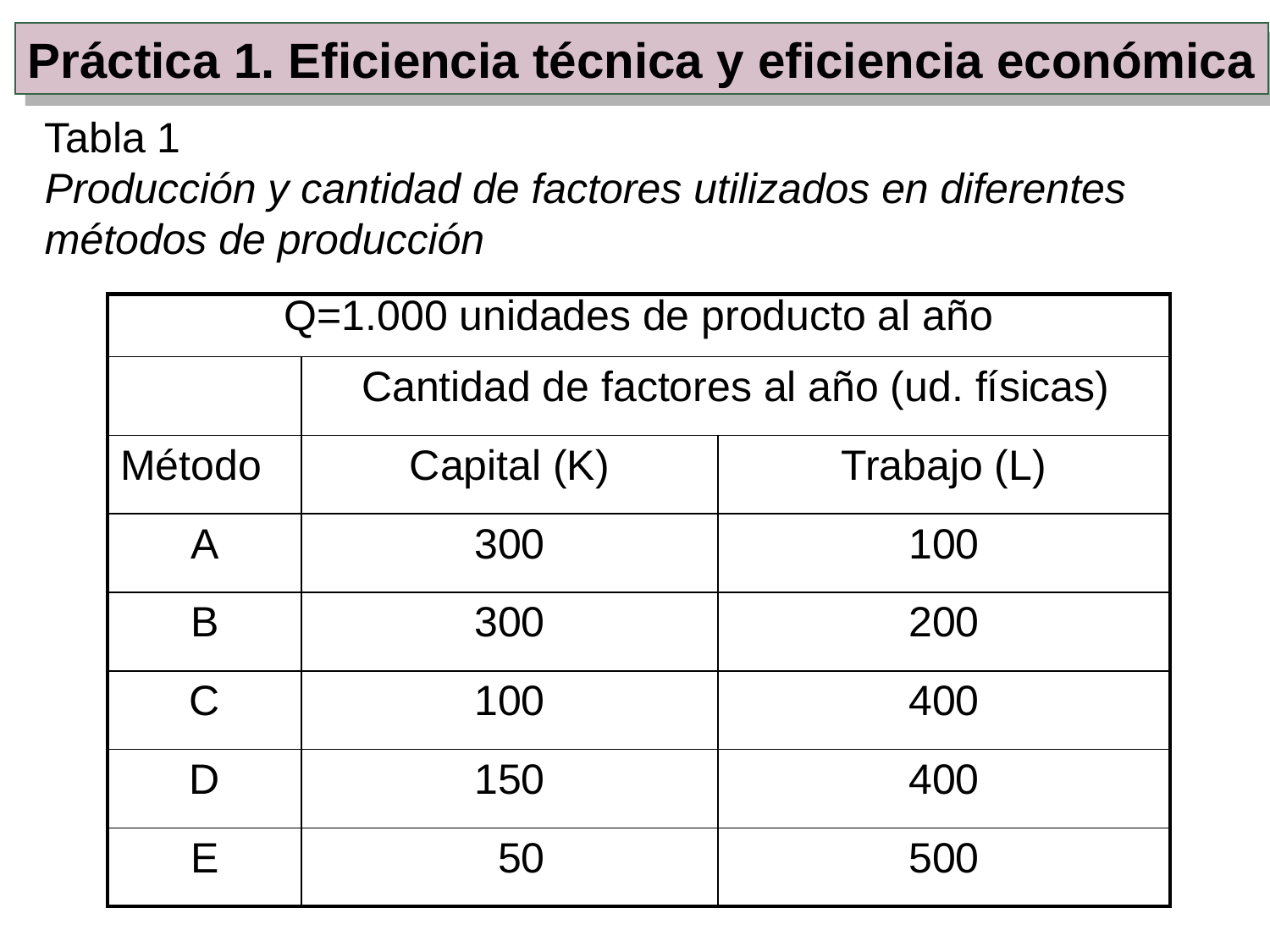

Práctica 1. Eficiencia técnica y eficiencia económica
Tabla 1
Producción y cantidad de factores utilizados en diferentes métodos de producción
| Q=1.000 unidades de producto al año |  |  |
| --- | --- | --- |
|  | Cantidad de factores al año (ud. físicas) |  |
| Método | Capital (K) | Trabajo (L) |
| A | 300 | 100 |
| B | 300 | 200 |
| C | 100 | 400 |
| D | 150 | 400 |
| E | 50 | 500 |